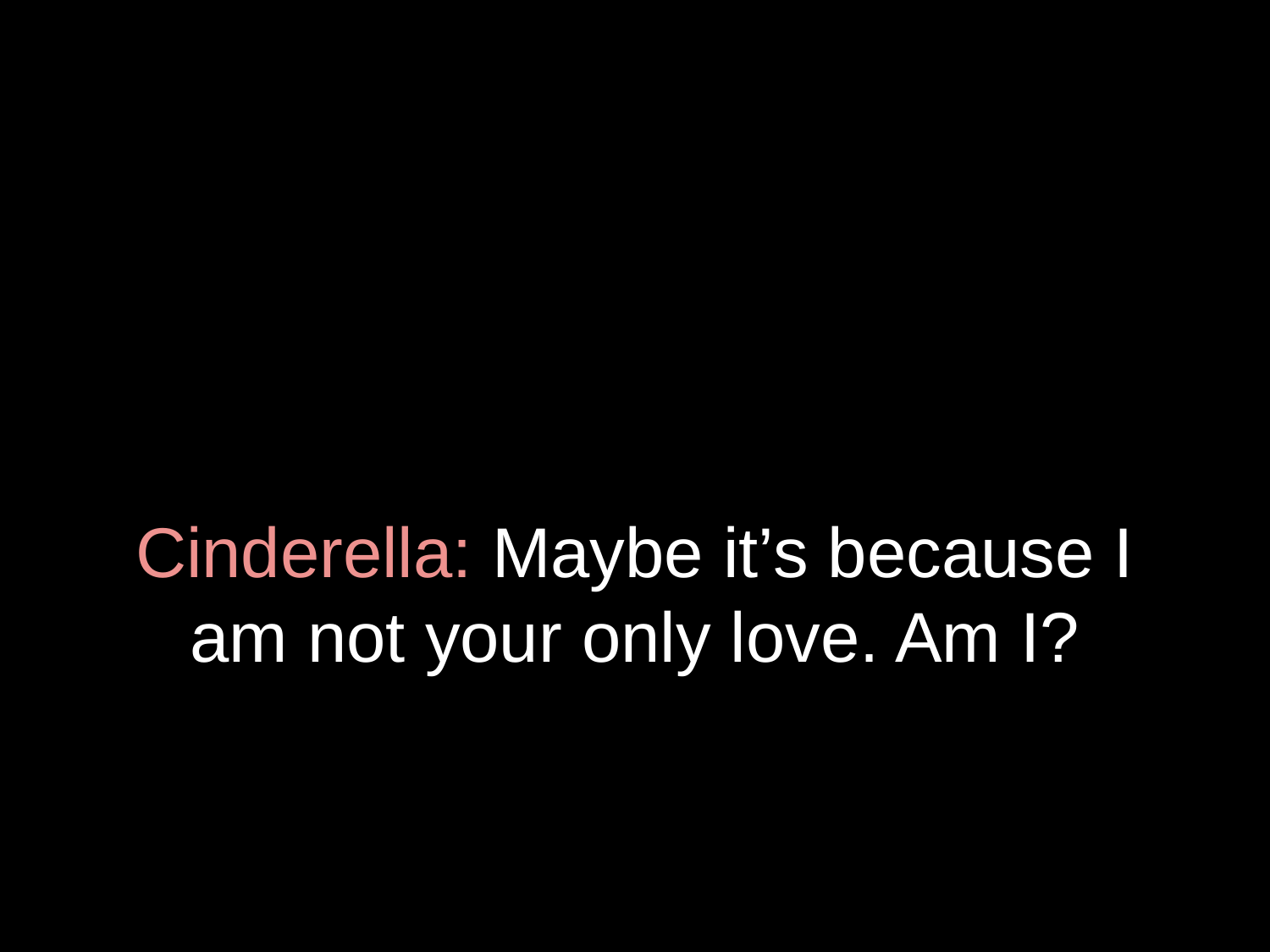

# Cinderella: Maybe it’s because I am not your only love. Am I?